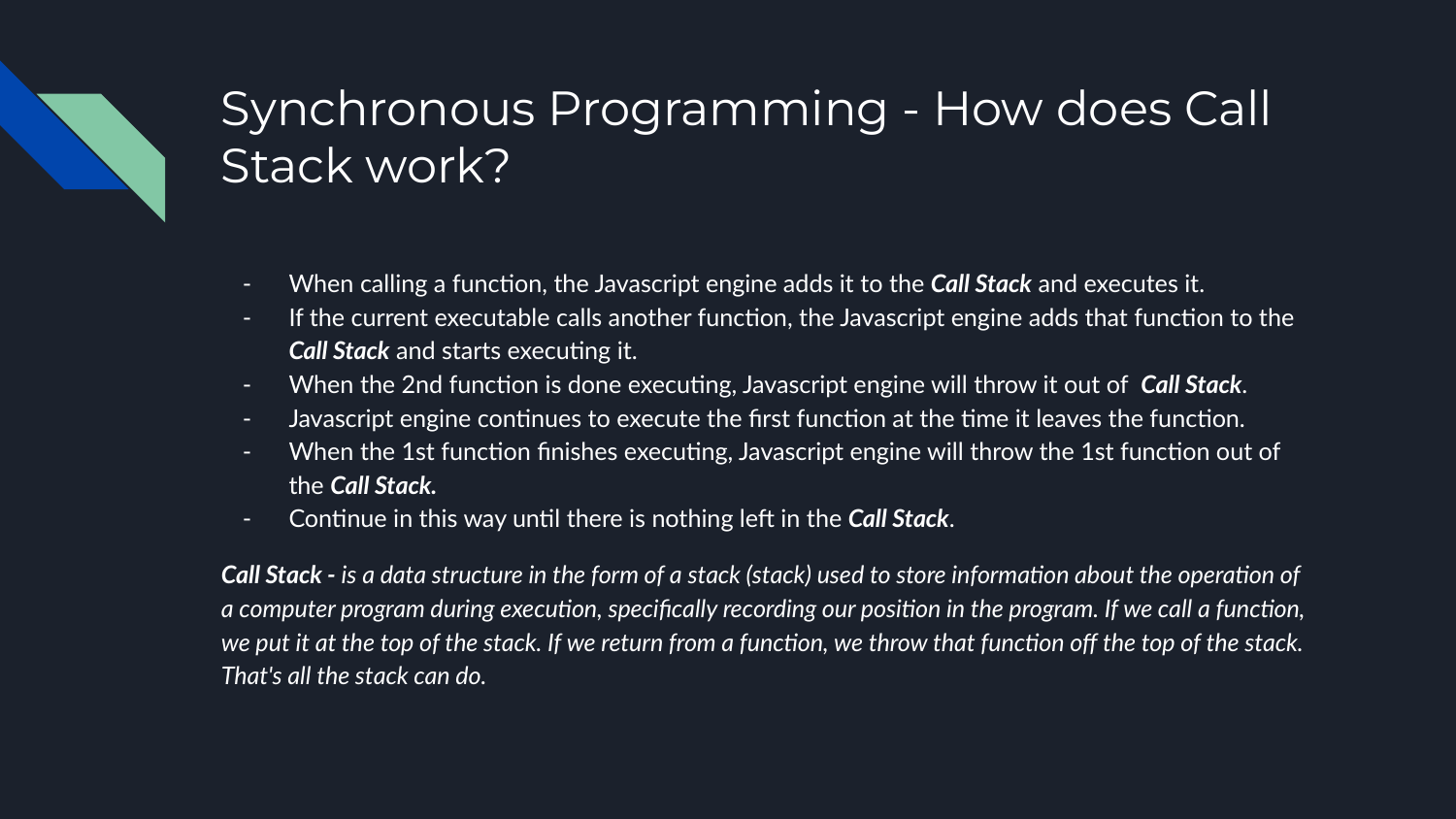

# Synchronous Programming - How does Call Stack work?
When calling a function, the Javascript engine adds it to the Call Stack and executes it.
If the current executable calls another function, the Javascript engine adds that function to the Call Stack and starts executing it.
When the 2nd function is done executing, Javascript engine will throw it out of  Call Stack.
Javascript engine continues to execute the first function at the time it leaves the function.
When the 1st function finishes executing, Javascript engine will throw the 1st function out of the Call Stack.
Continue in this way until there is nothing left in the Call Stack.
Call Stack - is a data structure in the form of a stack (stack) used to store information about the operation of a computer program during execution, specifically recording our position in the program. If we call a function, we put it at the top of the stack. If we return from a function, we throw that function off the top of the stack. That's all the stack can do.